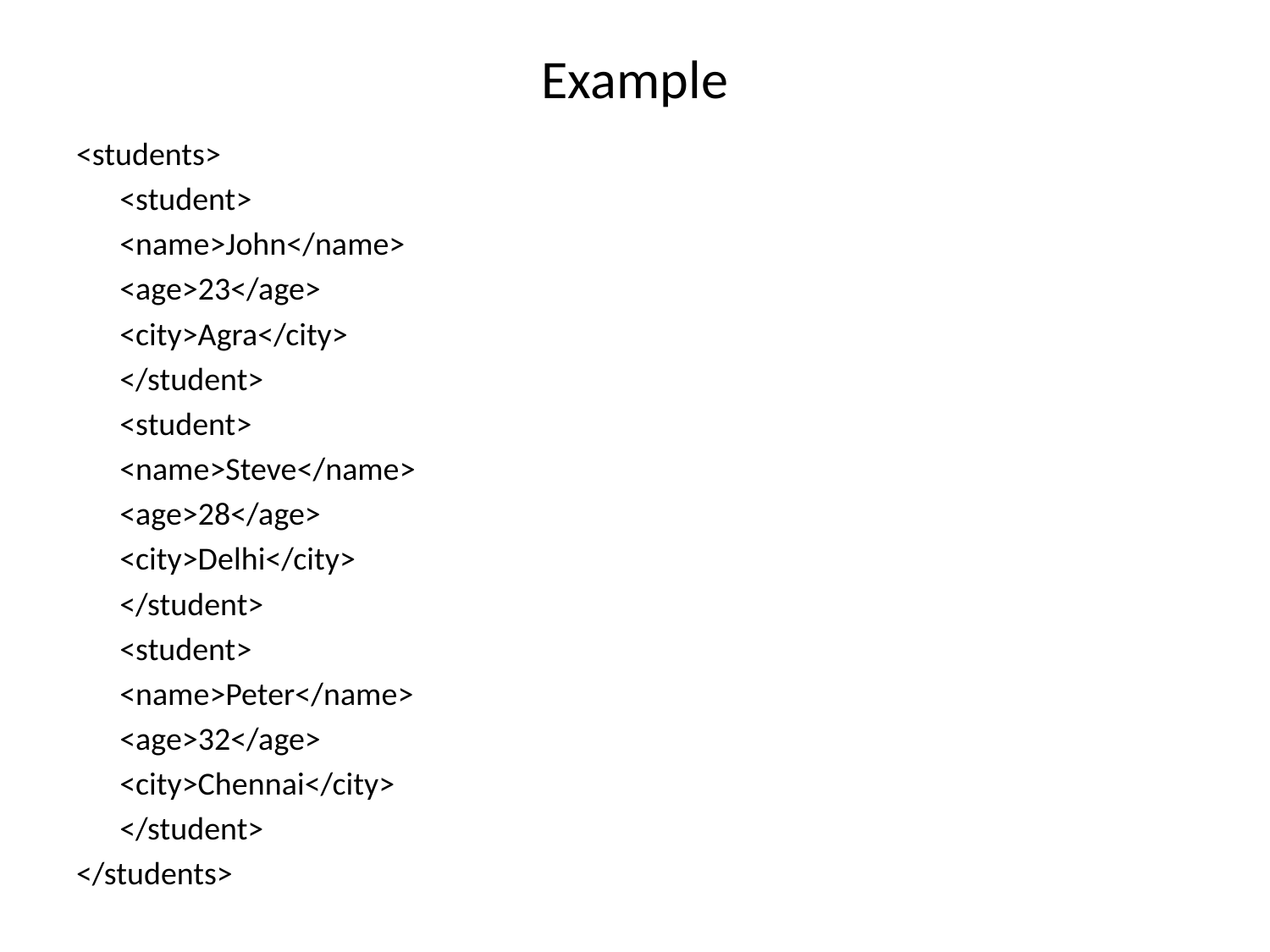

# Example
<students>
	<student>
		<name>John</name>
		<age>23</age>
		<city>Agra</city>
	</student>
	<student>
		<name>Steve</name>
		<age>28</age>
		<city>Delhi</city>
	</student>
	<student>
		<name>Peter</name>
		<age>32</age>
		<city>Chennai</city>
	</student>
</students>